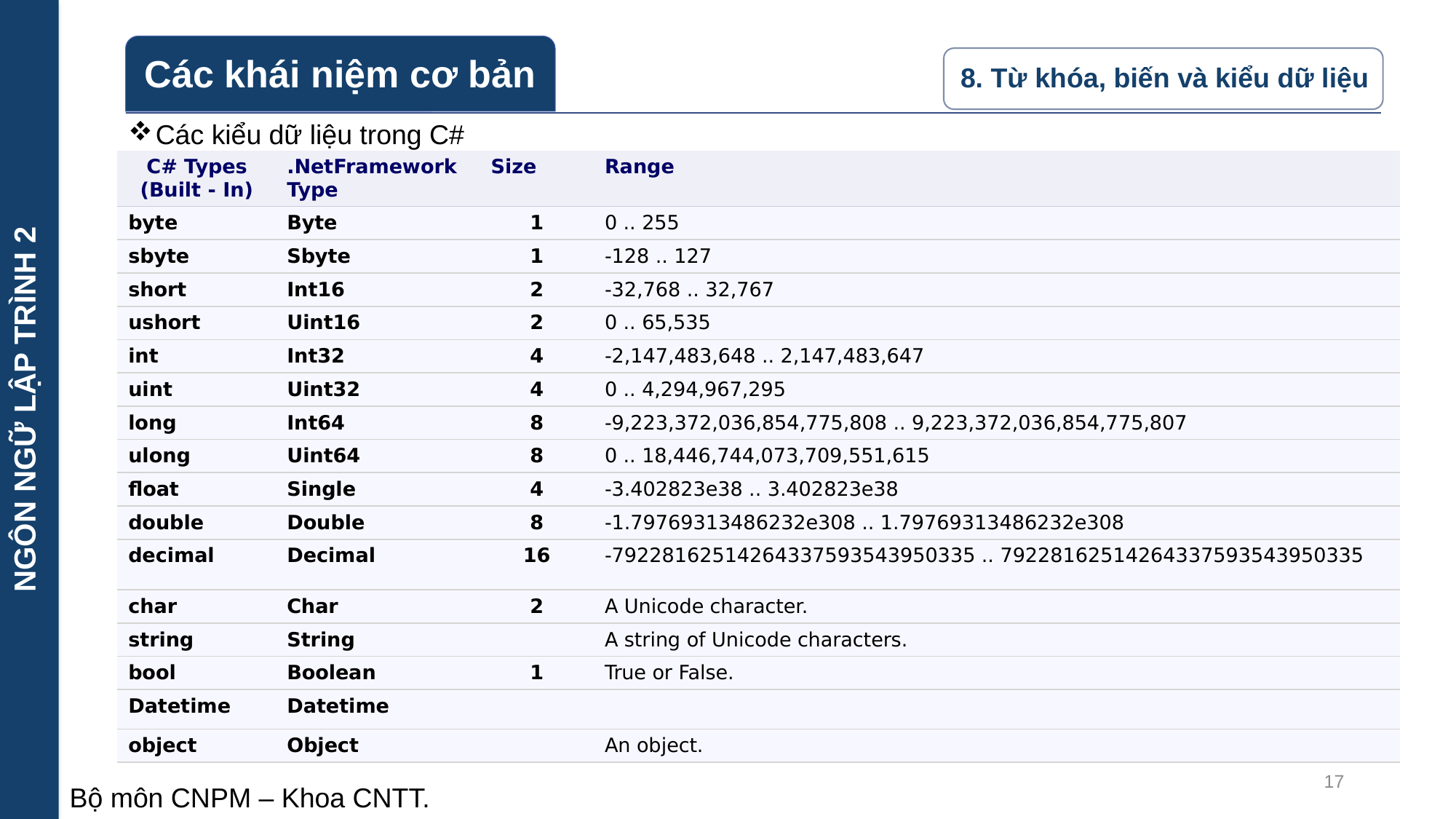

NGÔN NGỮ LẬP TRÌNH 2
Các khái niệm cơ bản
8. Từ khóa, biến và kiểu dữ liệu
Các kiểu dữ liệu trong C#

| C# Types (Built - In) | .NetFramework Type | Size | Range |
| --- | --- | --- | --- |
| byte | Byte | 1 | 0 .. 255 |
| sbyte | Sbyte | 1 | -128 .. 127 |
| short | Int16 | 2 | -32,768 .. 32,767 |
| ushort | Uint16 | 2 | 0 .. 65,535 |
| int | Int32 | 4 | -2,147,483,648 .. 2,147,483,647 |
| uint | Uint32 | 4 | 0 .. 4,294,967,295 |
| long | Int64 | 8 | -9,223,372,036,854,775,808 .. 9,223,372,036,854,775,807 |
| ulong | Uint64 | 8 | 0 .. 18,446,744,073,709,551,615 |
| float | Single | 4 | -3.402823e38 .. 3.402823e38 |
| double | Double | 8 | -1.79769313486232e308 .. 1.79769313486232e308 |
| decimal | Decimal | 16 | -79228162514264337593543950335 .. 79228162514264337593543950335 |
| char | Char | 2 | A Unicode character. |
| string | String |  | A string of Unicode characters. |
| bool | Boolean | 1 | True or False. |
| Datetime | Datetime |  |  |
| object | Object |  | An object. |
17
Bộ môn CNPM – Khoa CNTT.